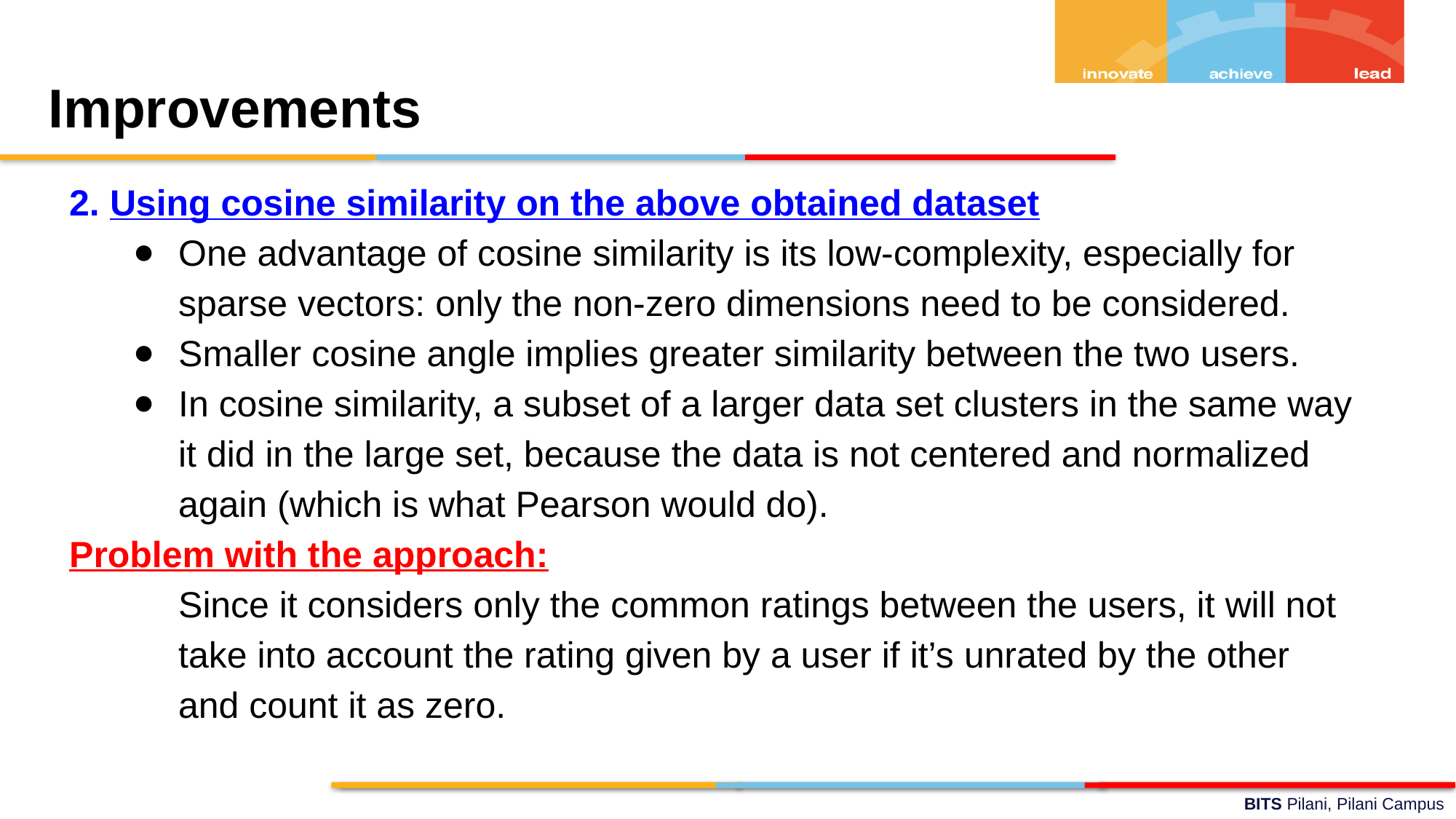

Improvements

2. Using cosine similarity on the above obtained dataset
One advantage of cosine similarity is its low-complexity, especially for sparse vectors: only the non-zero dimensions need to be considered.
Smaller cosine angle implies greater similarity between the two users.
In cosine similarity, a subset of a larger data set clusters in the same way it did in the large set, because the data is not centered and normalized again (which is what Pearson would do).
Problem with the approach:
Since it considers only the common ratings between the users, it will not take into account the rating given by a user if it’s unrated by the other and count it as zero.